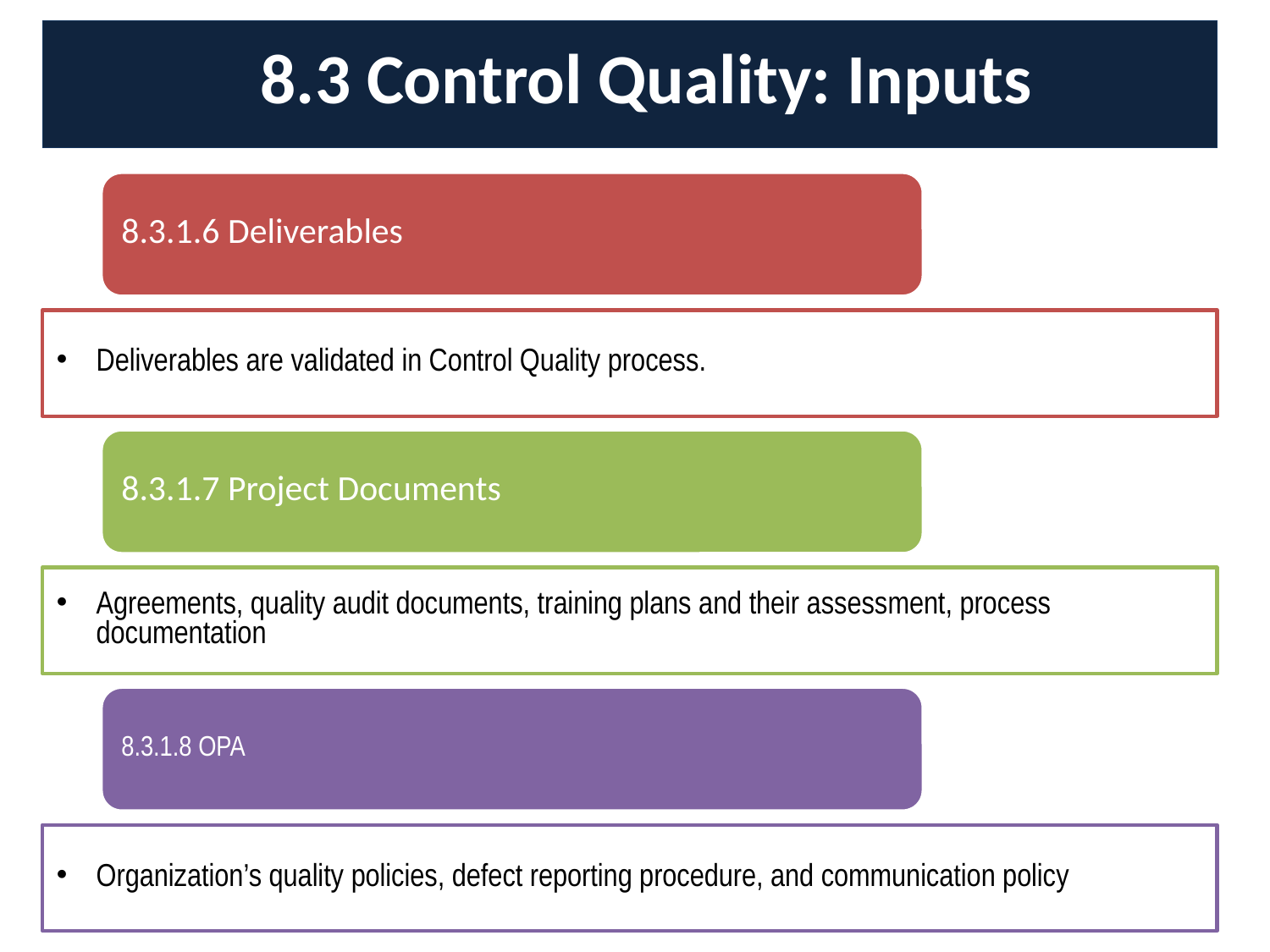

8.3 Control Quality: Inputs
8.3.1.6 Deliverables
8.3.1.7 Project Documents
Agreements, quality audit documents, training plans and their assessment, process documentation
Deliverables are validated in Control Quality process.
8.3.1.8 OPA
Organization’s quality policies, defect reporting procedure, and communication policy